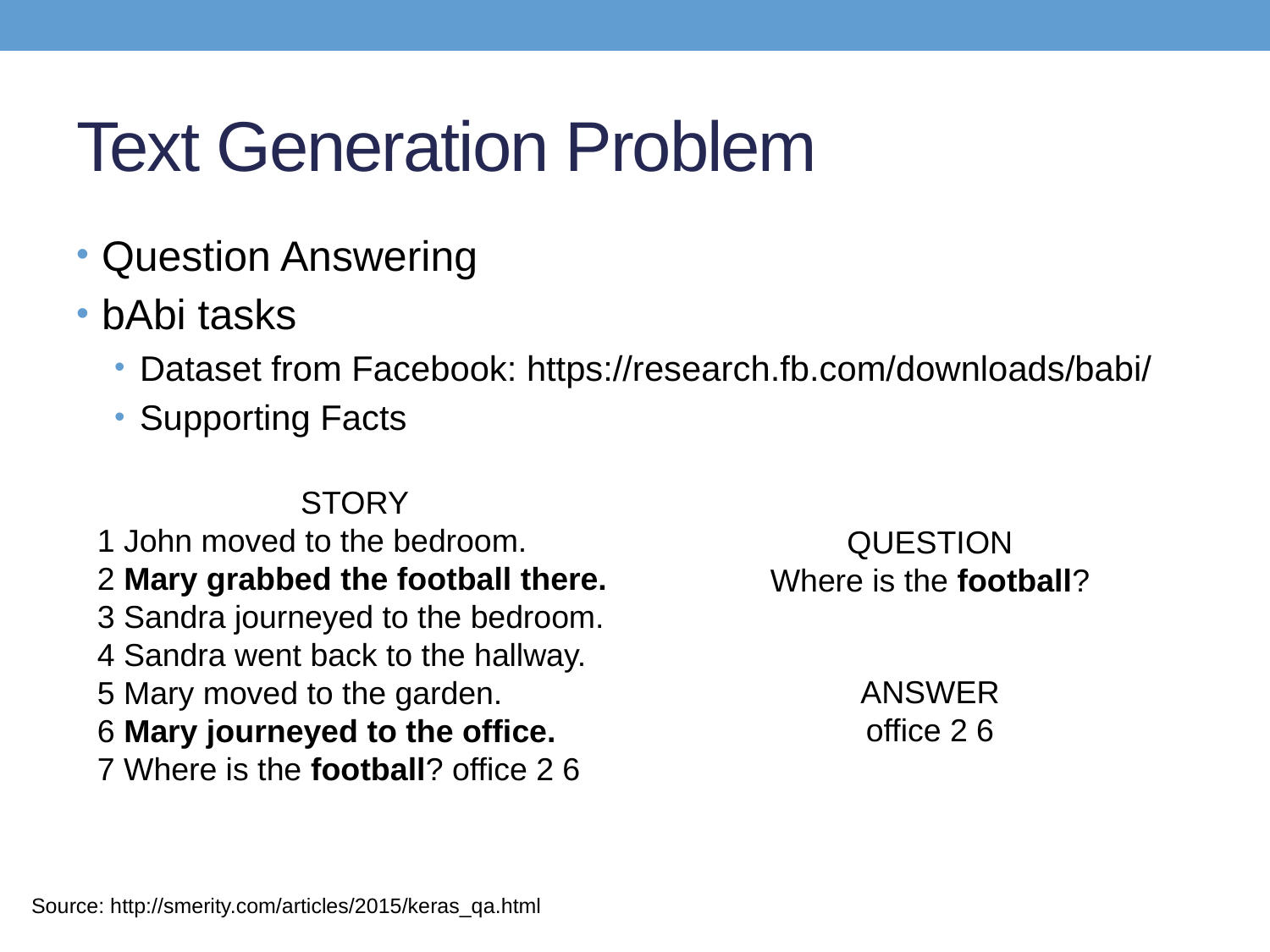

# Text Generation Problem
Question Answering
bAbi tasks
Dataset from Facebook: https://research.fb.com/downloads/babi/
Supporting Facts
STORY
1 John moved to the bedroom.
2 Mary grabbed the football there.
3 Sandra journeyed to the bedroom.
4 Sandra went back to the hallway.
5 Mary moved to the garden.
6 Mary journeyed to the office.
7 Where is the football? office 2 6
QUESTION
Where is the football?
ANSWER
office 2 6
Source: http://smerity.com/articles/2015/keras_qa.html